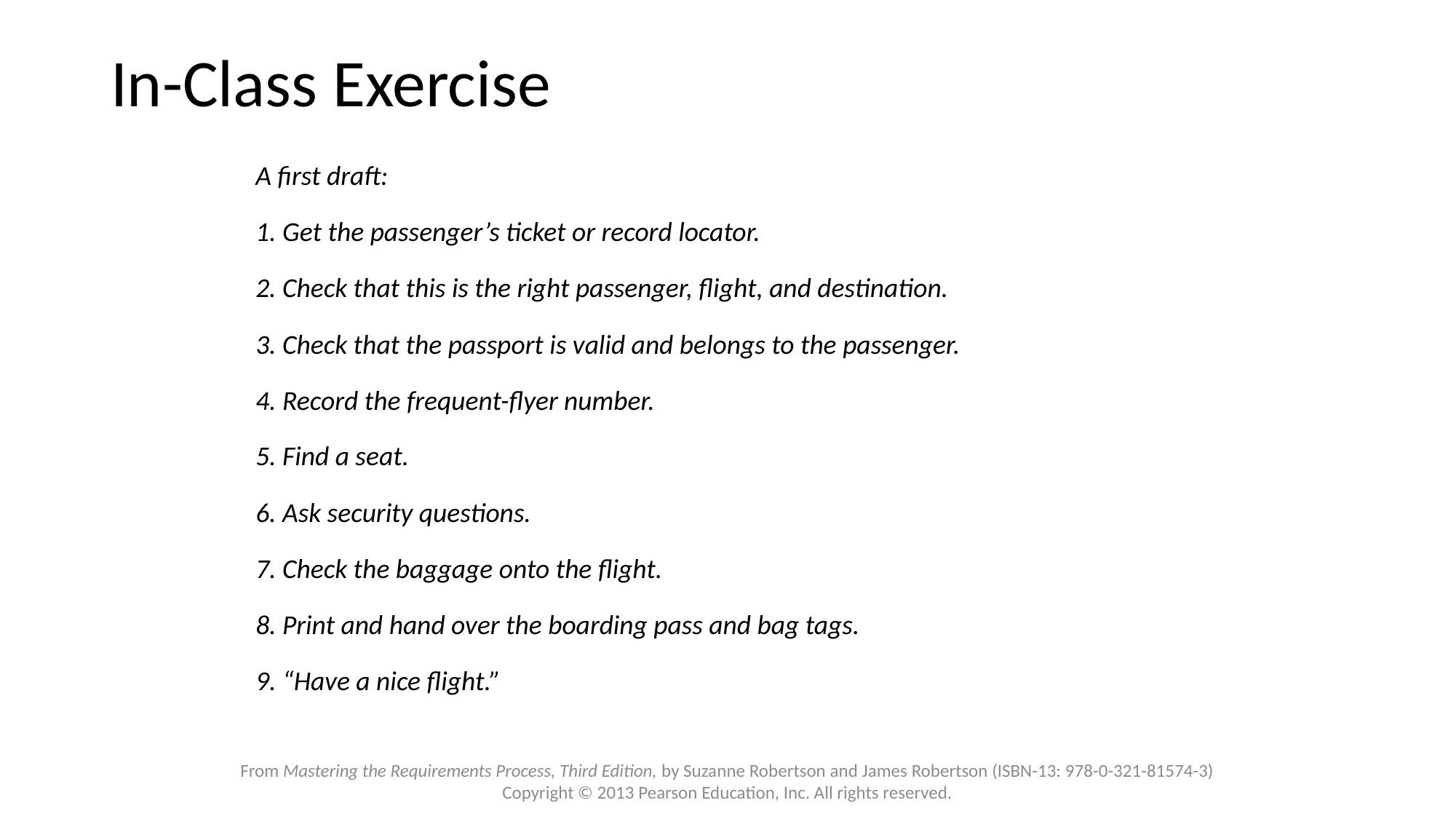

In-Class Exercise
A first draft:
1. Get the passenger’s ticket or record locator.
2. Check that this is the right passenger, flight, and destination.
3. Check that the passport is valid and belongs to the passenger.
4. Record the frequent-flyer number.
5. Find a seat.
6. Ask security questions.
7. Check the baggage onto the flight.
8. Print and hand over the boarding pass and bag tags.
9. “Have a nice flight.”
From Mastering the Requirements Process, Third Edition, by Suzanne Robertson and James Robertson (ISBN-13: 978-0-321-81574-3)
Copyright © 2013 Pearson Education, Inc. All rights reserved.